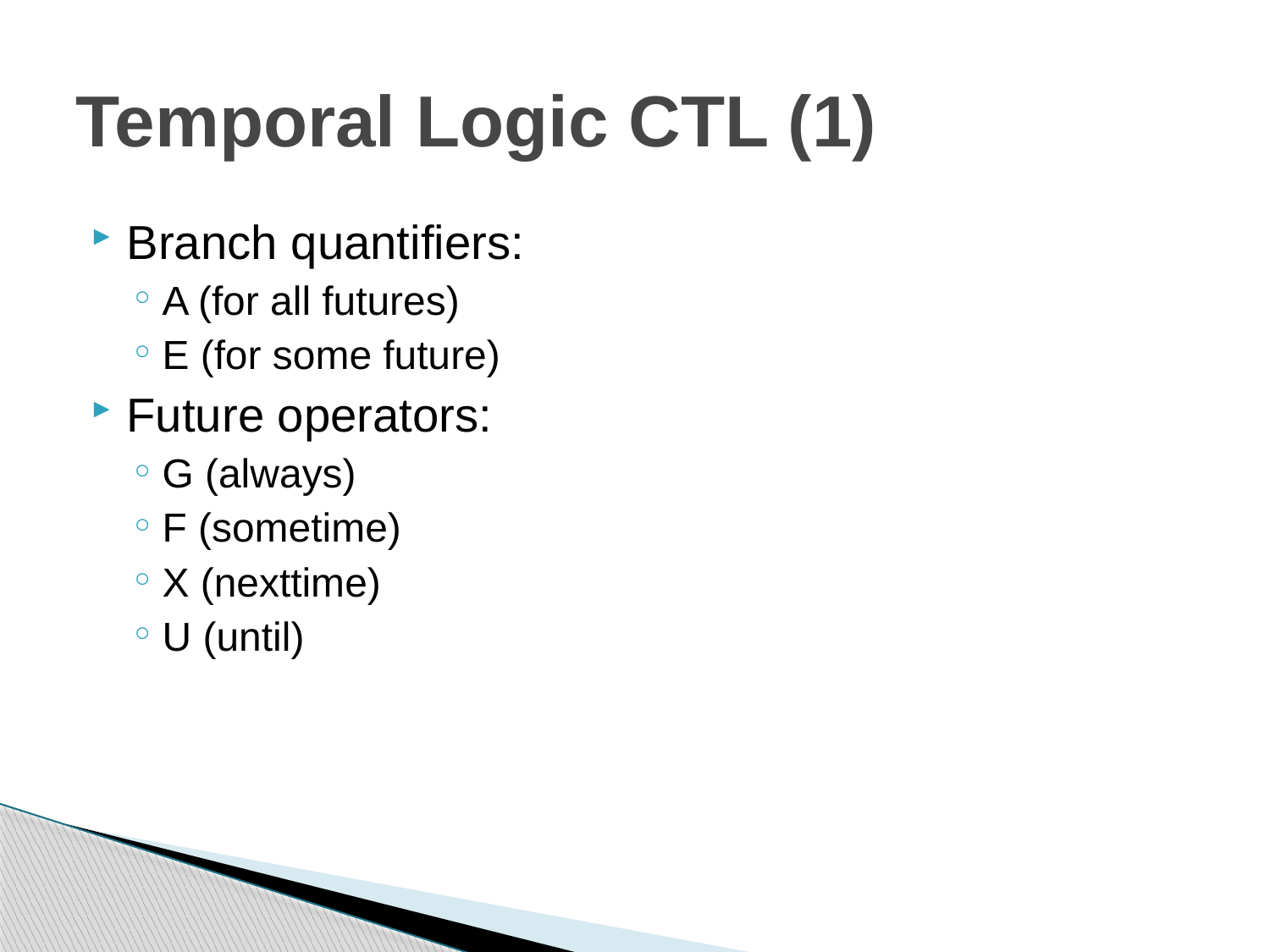

# Temporal Logic CTL (1)
Branch quantifiers:
A (for all futures)
E (for some future)
Future operators:
G (always)
F (sometime)
X (nexttime)
U (until)